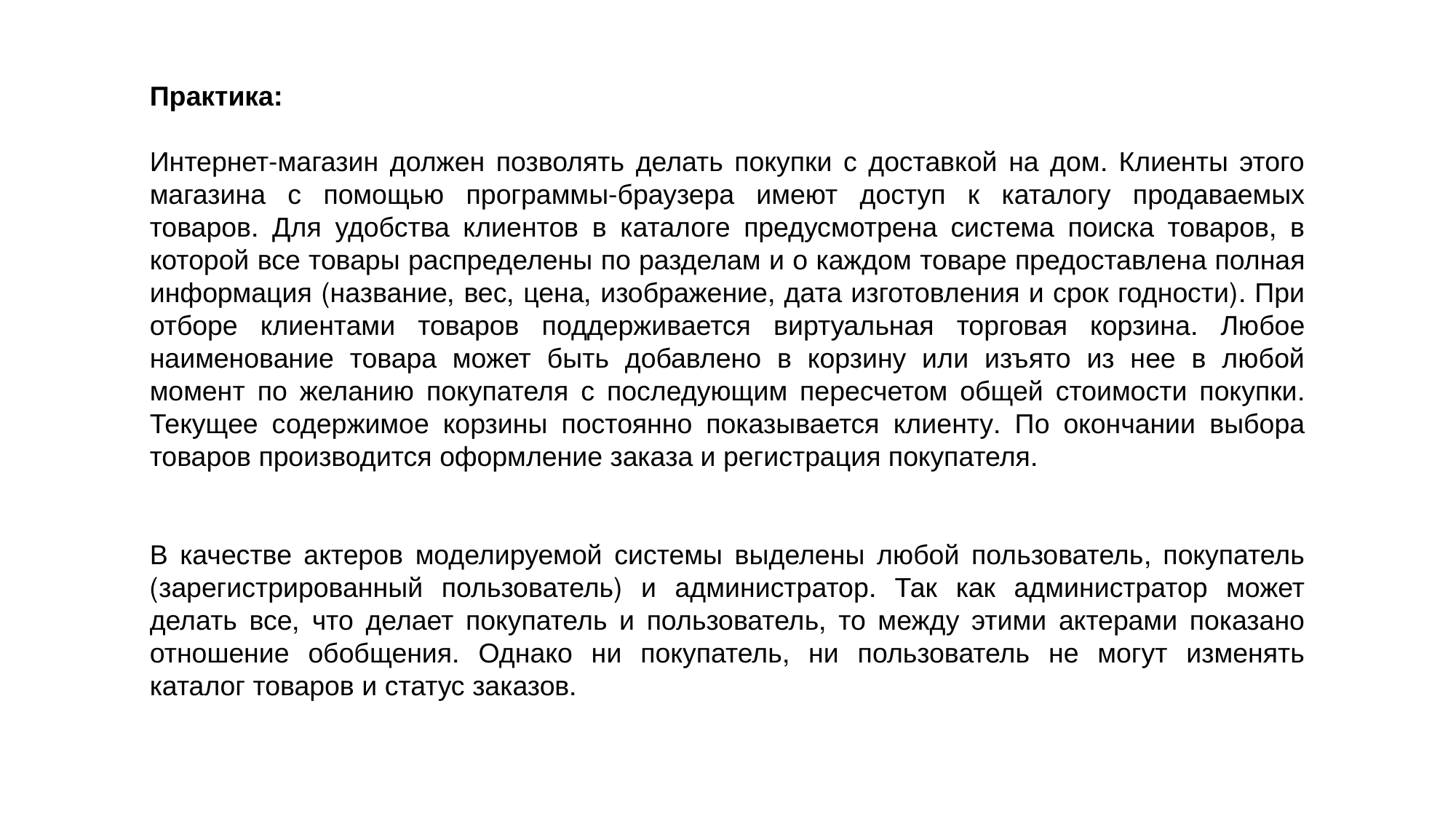

Практика:

Интернет-магазин должен позволять делать покупки с доставкой на дом. Клиенты этого магазина с помощью программы-браузера имеют доступ к каталогу продаваемых товаров. Для удобства клиентов в каталоге предусмотрена система поиска товаров, в которой все товары распределены по разделам и о каждом товаре предоставлена полная информация (название, вес, цена, изображение, дата изготовления и срок годности). При отборе клиентами товаров поддерживается виртуальная торговая корзина. Любое наименование товара может быть добавлено в корзину или изъято из нее в любой момент по желанию покупателя с последующим пересчетом общей стоимости покупки. Текущее содержимое корзины постоянно показывается клиенту. По окончании выбора товаров производится оформление заказа и регистрация покупателя.

В качестве актеров моделируемой системы выделены любой пользователь, покупатель (зарегистрированный пользователь) и администратор. Так как администратор может делать все, что делает покупатель и пользователь, то между этими актерами показано отношение обобщения. Однако ни покупатель, ни пользователь не могут изменять каталог товаров и статус заказов.